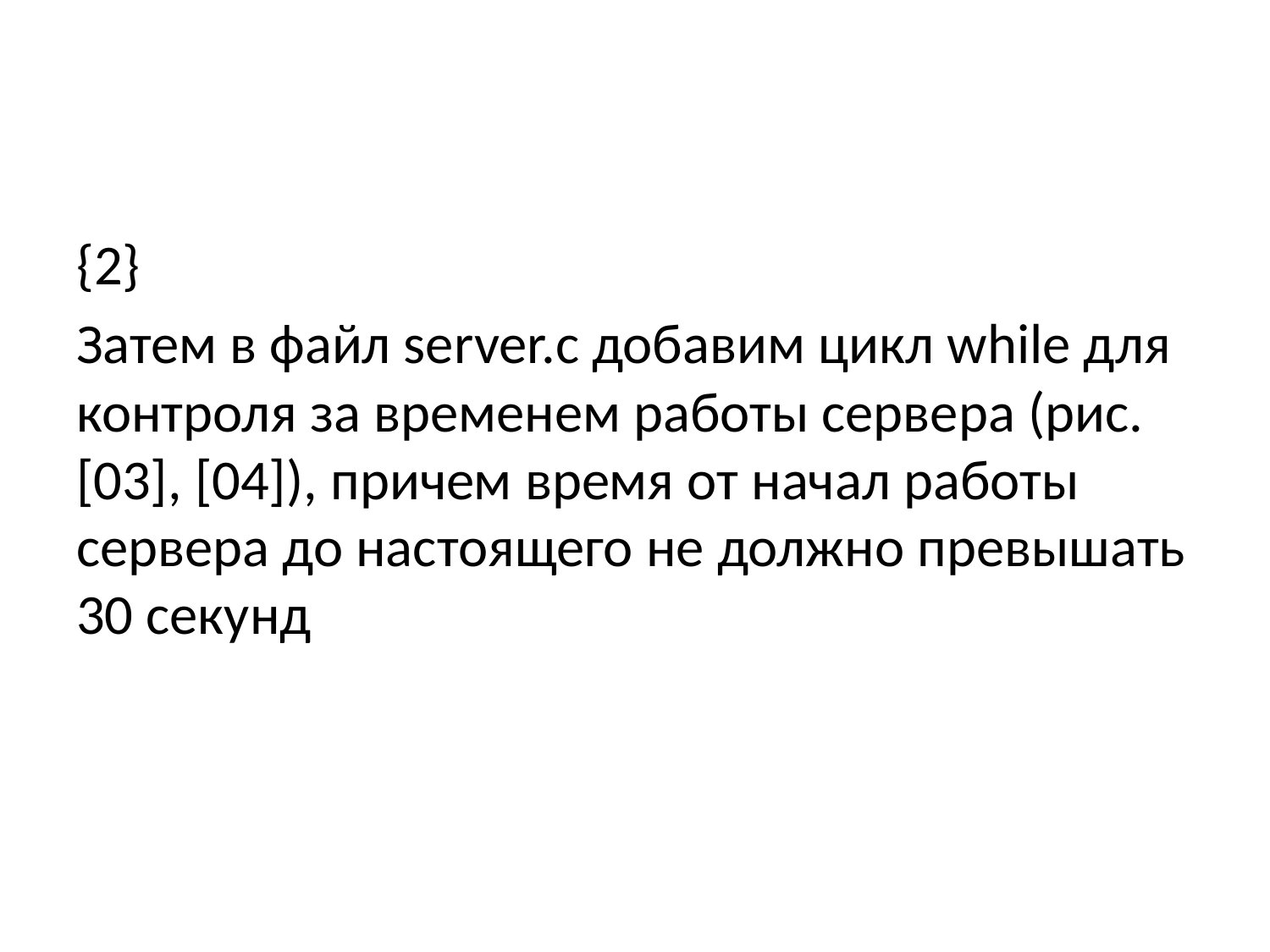

{2}
Затем в файл server.c добавим цикл while для контроля за временем работы сервера (рис. [03], [04]), причем время от начал работы сервера до настоящего не должно превышать 30 секунд